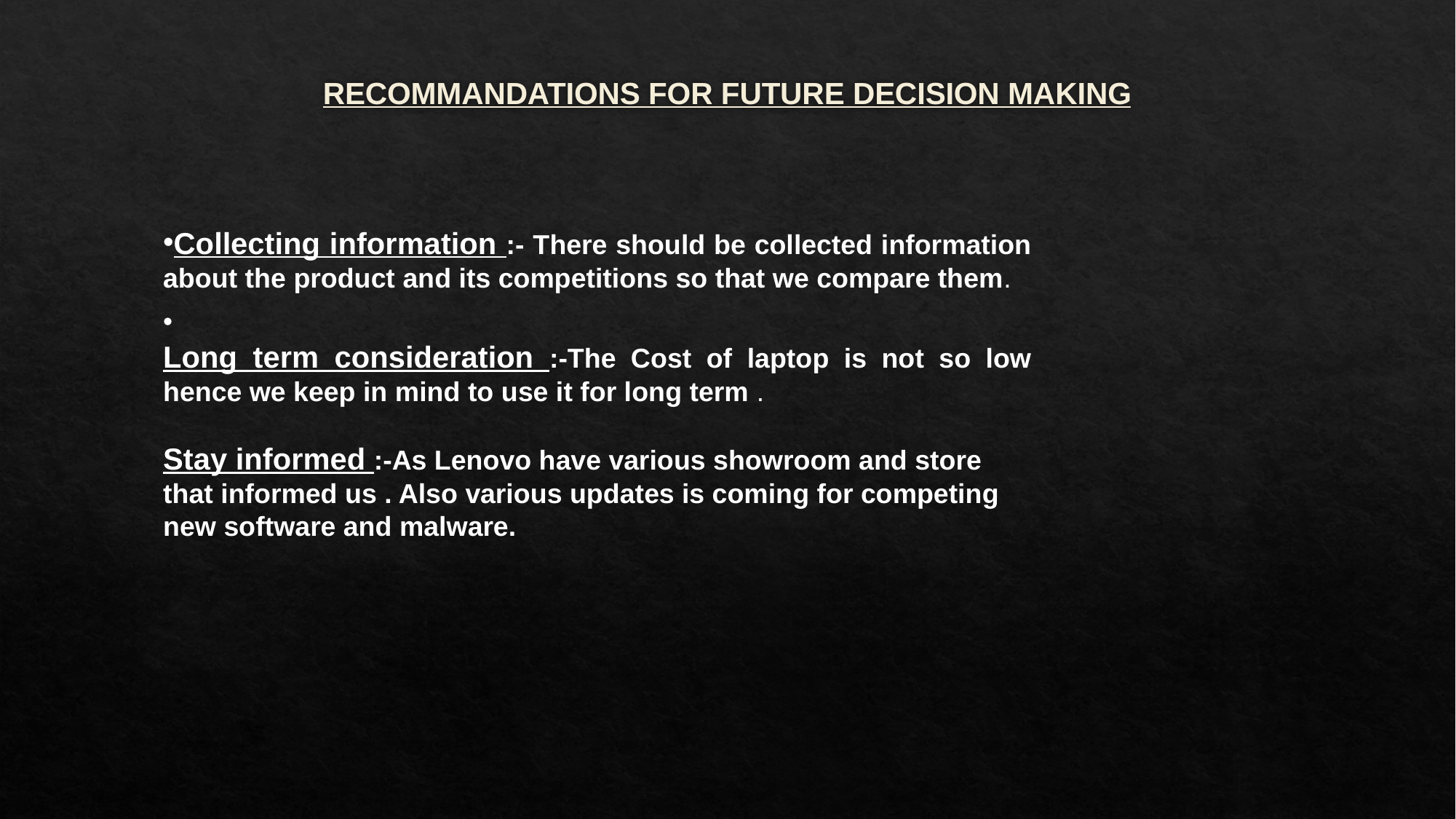

# RECOMMANDATIONS FOR FUTURE DECISION MAKING
Collecting information :- There should be collected information about the product and its competitions so that we compare them.
Long term consideration :-The Cost of laptop is not so low hence we keep in mind to use it for long term .
Stay informed :-As Lenovo have various showroom and store that informed us . Also various updates is coming for competing new software and malware.